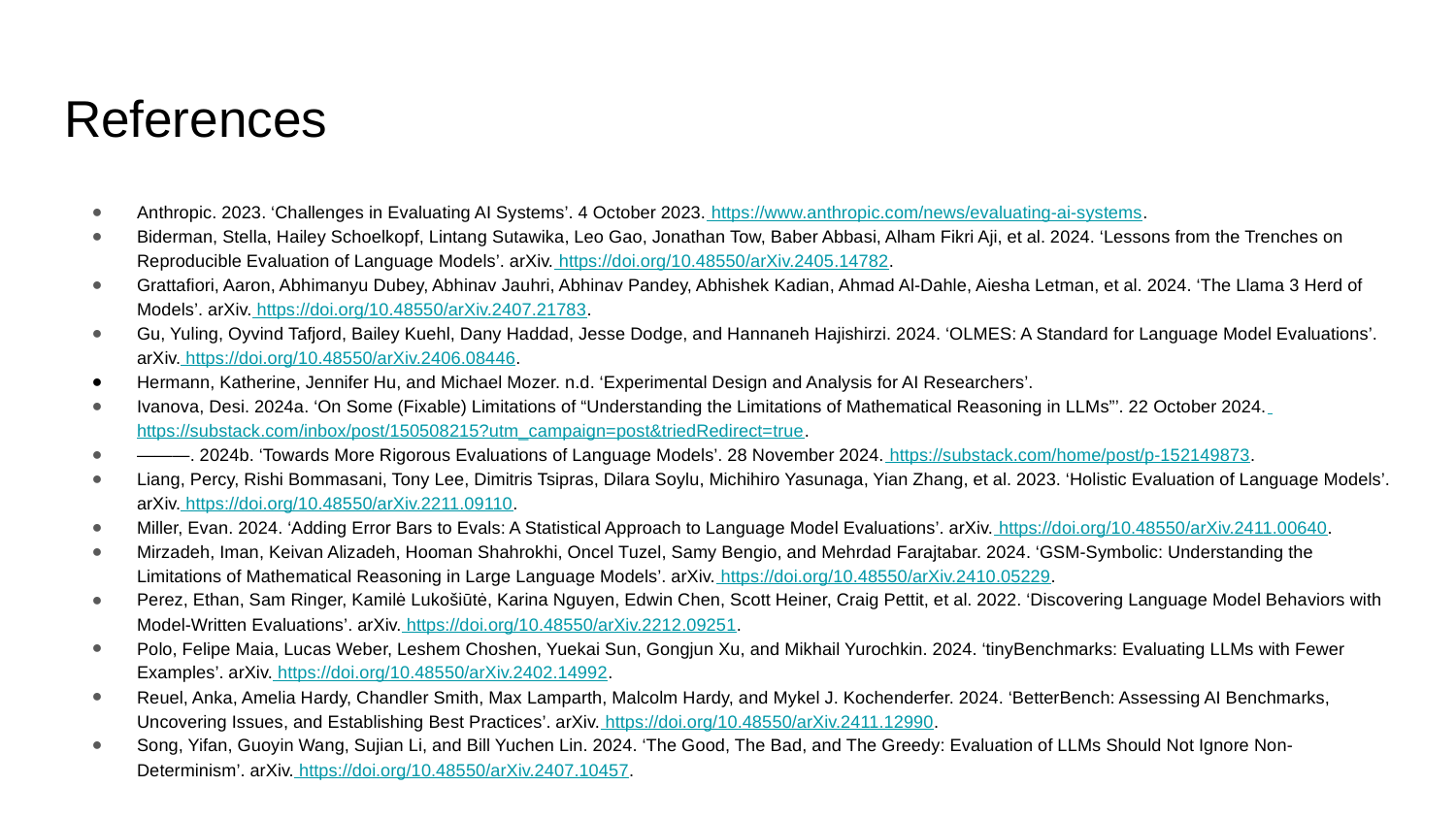

# References
Anthropic. 2023. ‘Challenges in Evaluating AI Systems’. 4 October 2023. https://www.anthropic.com/news/evaluating-ai-systems.
Biderman, Stella, Hailey Schoelkopf, Lintang Sutawika, Leo Gao, Jonathan Tow, Baber Abbasi, Alham Fikri Aji, et al. 2024. ‘Lessons from the Trenches on Reproducible Evaluation of Language Models’. arXiv. https://doi.org/10.48550/arXiv.2405.14782.
Grattafiori, Aaron, Abhimanyu Dubey, Abhinav Jauhri, Abhinav Pandey, Abhishek Kadian, Ahmad Al-Dahle, Aiesha Letman, et al. 2024. ‘The Llama 3 Herd of Models’. arXiv. https://doi.org/10.48550/arXiv.2407.21783.
Gu, Yuling, Oyvind Tafjord, Bailey Kuehl, Dany Haddad, Jesse Dodge, and Hannaneh Hajishirzi. 2024. ‘OLMES: A Standard for Language Model Evaluations’. arXiv. https://doi.org/10.48550/arXiv.2406.08446.
Hermann, Katherine, Jennifer Hu, and Michael Mozer. n.d. ‘Experimental Design and Analysis for AI Researchers’.
Ivanova, Desi. 2024a. ‘On Some (Fixable) Limitations of “Understanding the Limitations of Mathematical Reasoning in LLMs”’. 22 October 2024. https://substack.com/inbox/post/150508215?utm_campaign=post&triedRedirect=true.
———. 2024b. ‘Towards More Rigorous Evaluations of Language Models’. 28 November 2024. https://substack.com/home/post/p-152149873.
Liang, Percy, Rishi Bommasani, Tony Lee, Dimitris Tsipras, Dilara Soylu, Michihiro Yasunaga, Yian Zhang, et al. 2023. ‘Holistic Evaluation of Language Models’. arXiv. https://doi.org/10.48550/arXiv.2211.09110.
Miller, Evan. 2024. ‘Adding Error Bars to Evals: A Statistical Approach to Language Model Evaluations’. arXiv. https://doi.org/10.48550/arXiv.2411.00640.
Mirzadeh, Iman, Keivan Alizadeh, Hooman Shahrokhi, Oncel Tuzel, Samy Bengio, and Mehrdad Farajtabar. 2024. ‘GSM-Symbolic: Understanding the Limitations of Mathematical Reasoning in Large Language Models’. arXiv. https://doi.org/10.48550/arXiv.2410.05229.
Perez, Ethan, Sam Ringer, Kamilė Lukošiūtė, Karina Nguyen, Edwin Chen, Scott Heiner, Craig Pettit, et al. 2022. ‘Discovering Language Model Behaviors with Model-Written Evaluations’. arXiv. https://doi.org/10.48550/arXiv.2212.09251.
Polo, Felipe Maia, Lucas Weber, Leshem Choshen, Yuekai Sun, Gongjun Xu, and Mikhail Yurochkin. 2024. ‘tinyBenchmarks: Evaluating LLMs with Fewer Examples’. arXiv. https://doi.org/10.48550/arXiv.2402.14992.
Reuel, Anka, Amelia Hardy, Chandler Smith, Max Lamparth, Malcolm Hardy, and Mykel J. Kochenderfer. 2024. ‘BetterBench: Assessing AI Benchmarks, Uncovering Issues, and Establishing Best Practices’. arXiv. https://doi.org/10.48550/arXiv.2411.12990.
Song, Yifan, Guoyin Wang, Sujian Li, and Bill Yuchen Lin. 2024. ‘The Good, The Bad, and The Greedy: Evaluation of LLMs Should Not Ignore Non-Determinism’. arXiv. https://doi.org/10.48550/arXiv.2407.10457.